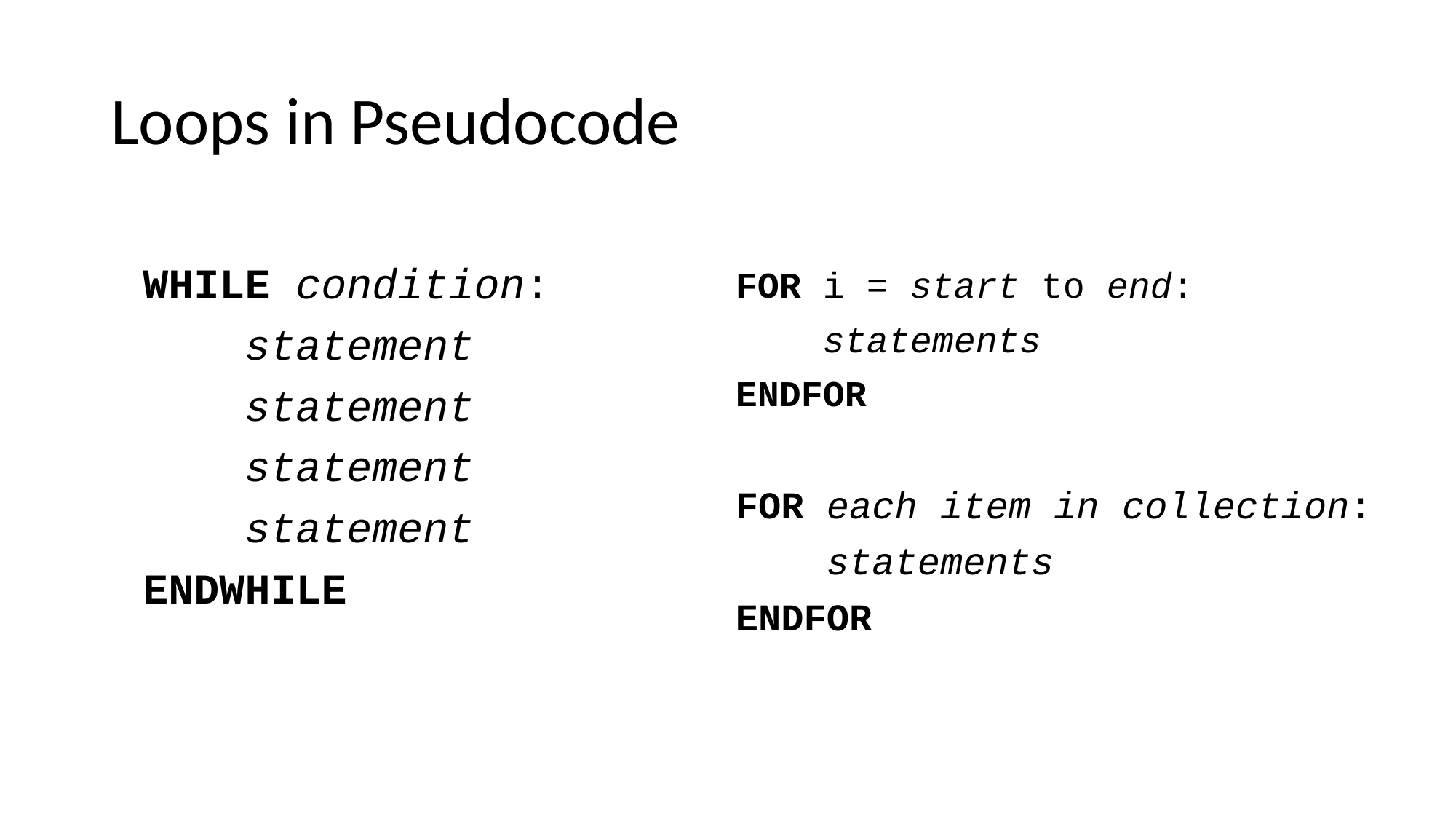

# Loops in Pseudocode
WHILE condition:
    statement
    statement
    statement
    statement
ENDWHILE

FOR i = start to end:
    statements
ENDFOR

FOR each item in collection:
    statements
ENDFOR